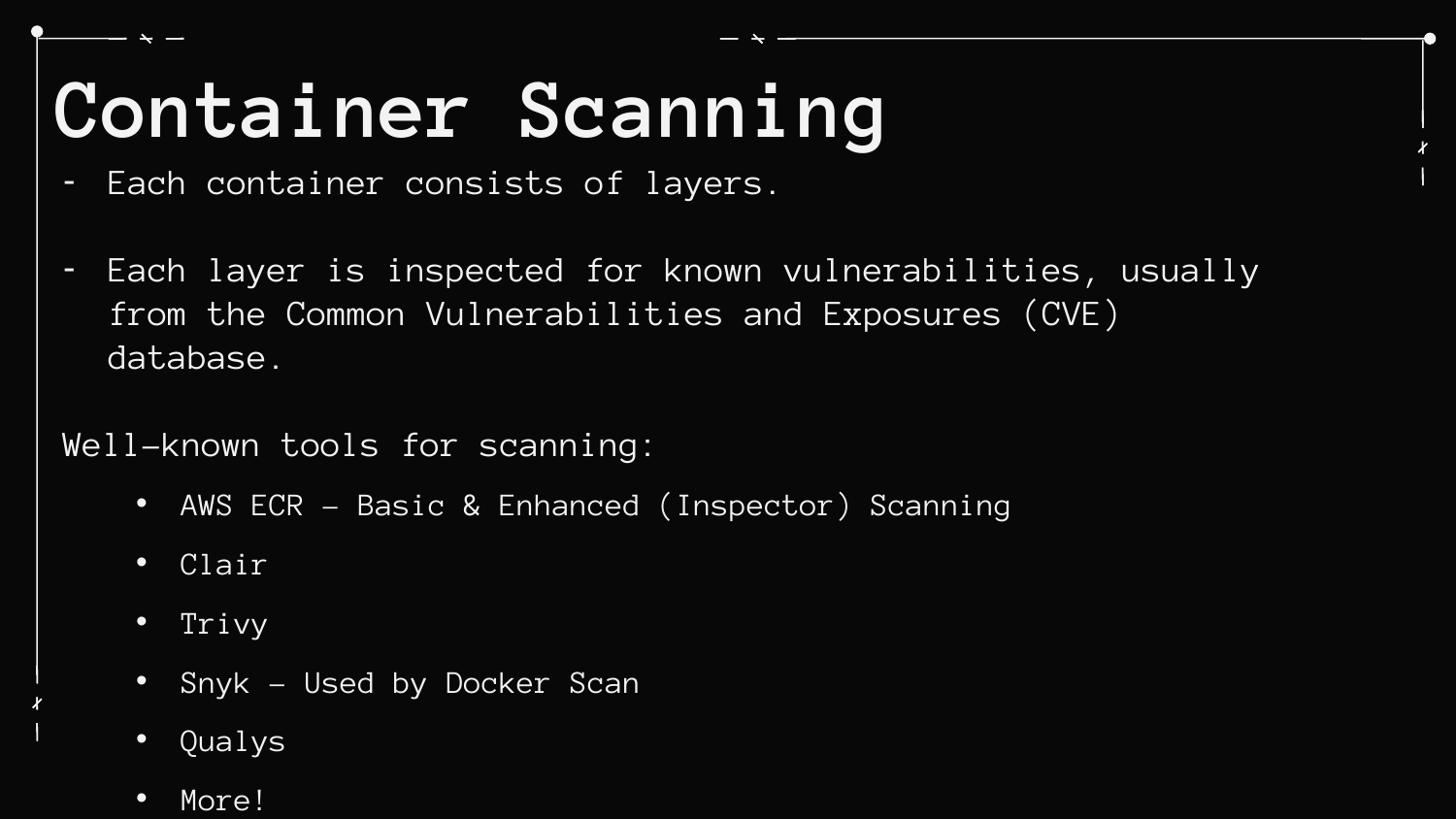

# Container Scanning
Each container consists of layers.

Each layer is inspected for known vulnerabilities, usually from the Common Vulnerabilities and Exposures (CVE) database.

Well-known tools for scanning:
AWS ECR – Basic & Enhanced (Inspector) Scanning
Clair
Trivy
Snyk – Used by Docker Scan
Qualys
More!